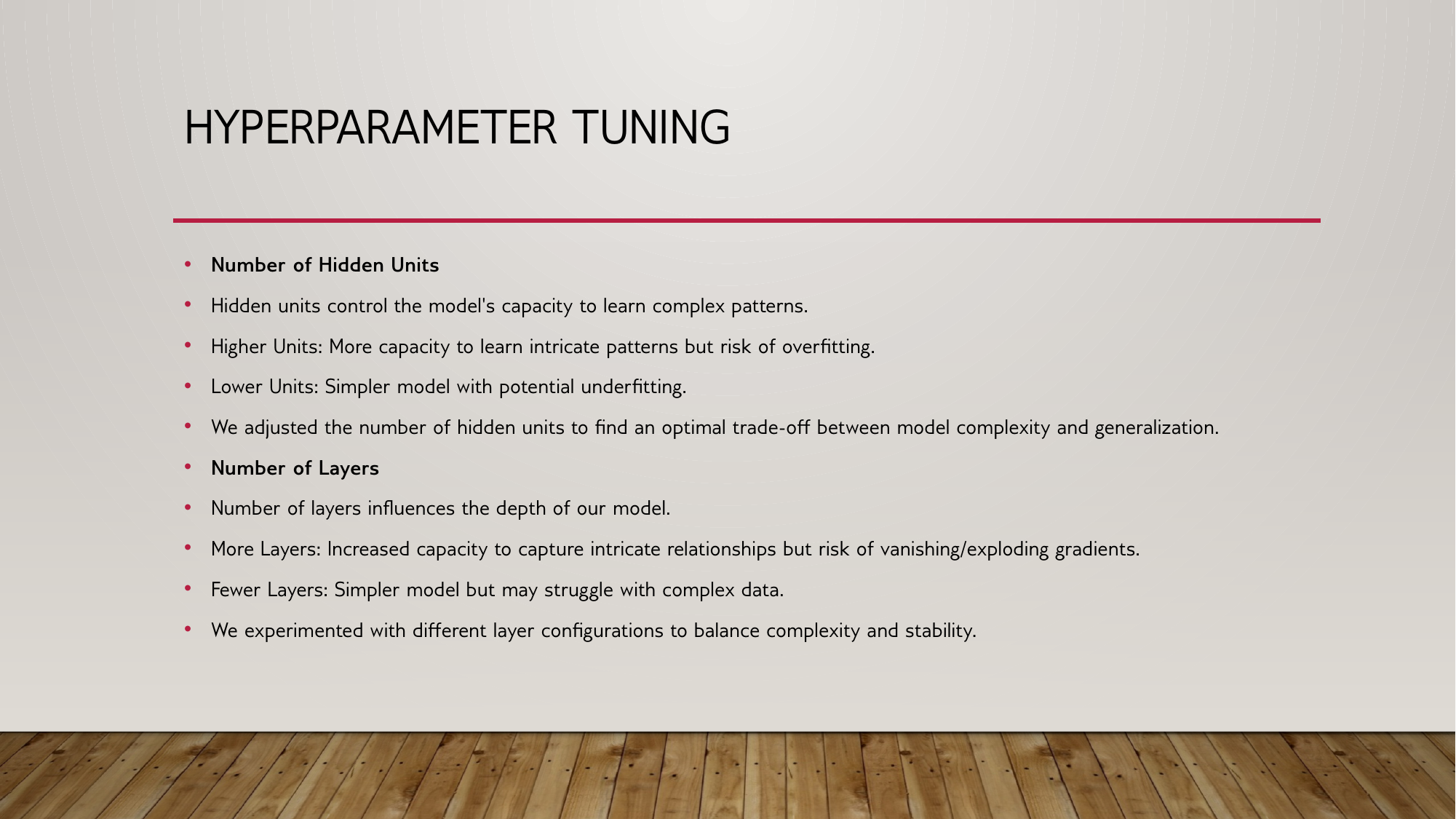

# Hyperparameter tuning
Number of Hidden Units
Hidden units control the model's capacity to learn complex patterns.
Higher Units: More capacity to learn intricate patterns but risk of overfitting.
Lower Units: Simpler model with potential underfitting.
We adjusted the number of hidden units to find an optimal trade-off between model complexity and generalization.
Number of Layers
Number of layers influences the depth of our model.
More Layers: Increased capacity to capture intricate relationships but risk of vanishing/exploding gradients.
Fewer Layers: Simpler model but may struggle with complex data.
We experimented with different layer configurations to balance complexity and stability.